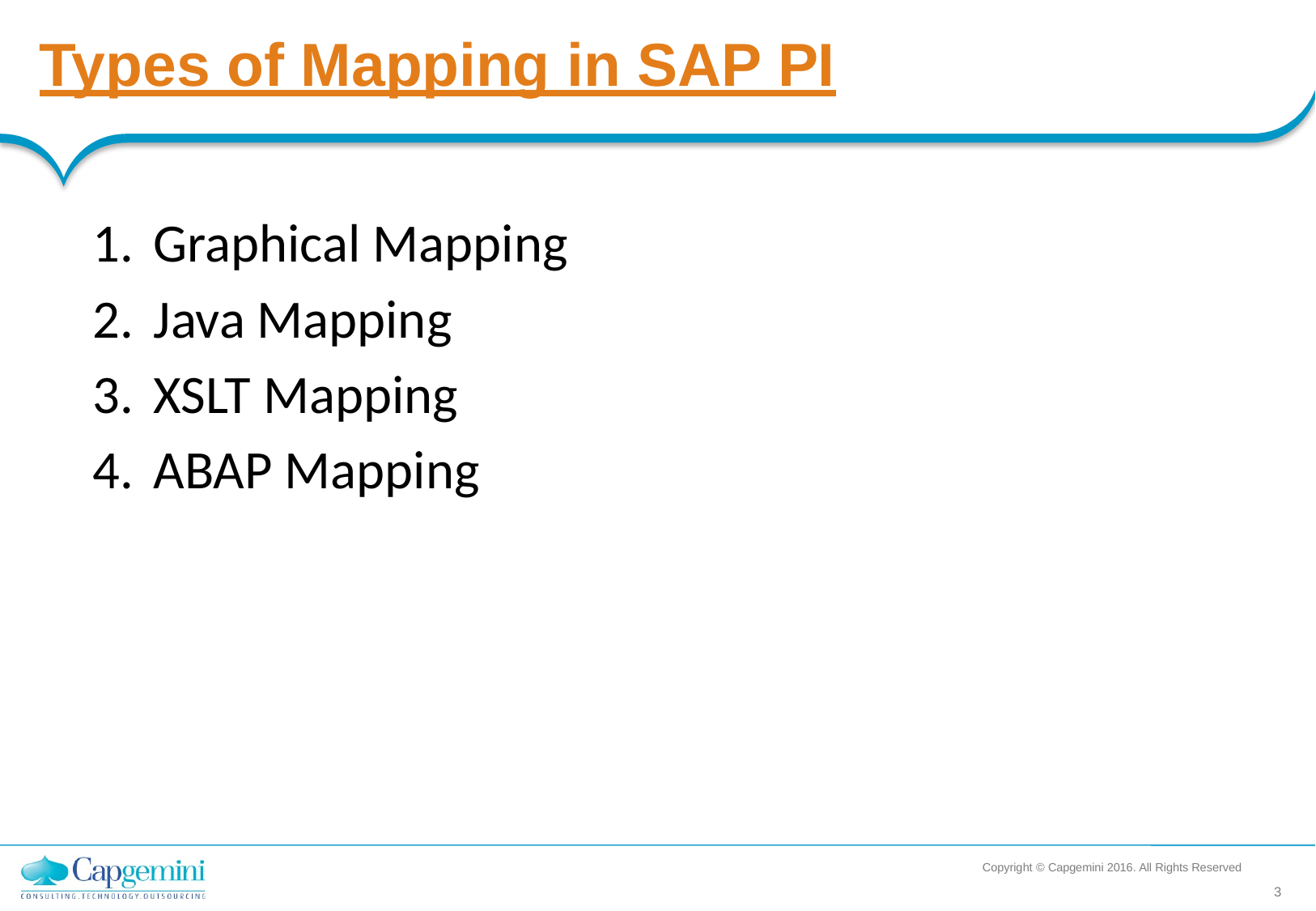

Types of Mapping in SAP PI

Graphical Mapping
Java Mapping
XSLT Mapping
ABAP Mapping

Copyright © Capgemini 2016. All Rights Reserved
3